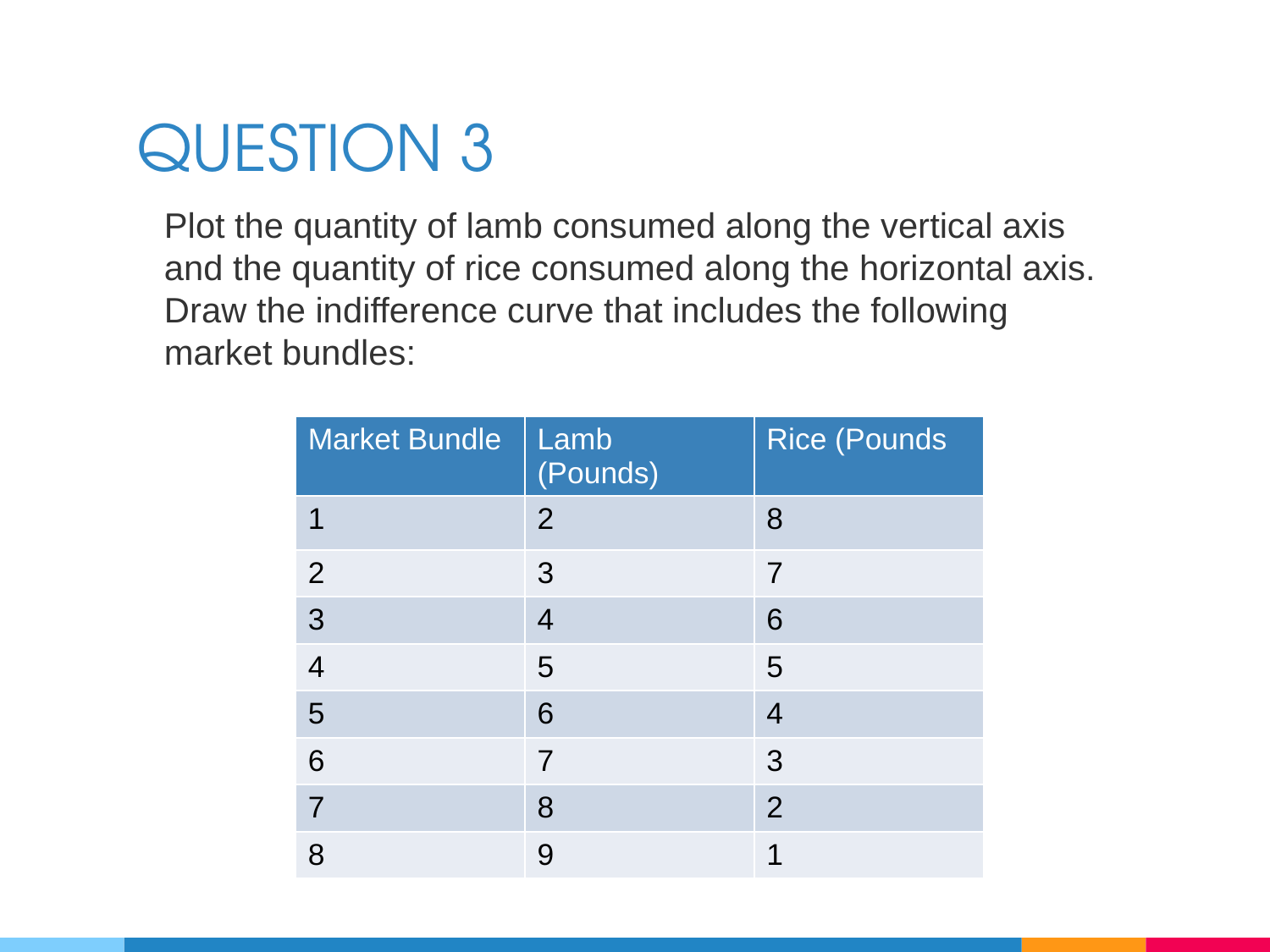

# QUESTION 3
Plot the quantity of lamb consumed along the vertical axis and the quantity of rice consumed along the horizontal axis. Draw the indifference curve that includes the following market bundles:
| Market Bundle | Lamb (Pounds) | Rice (Pounds |
| --- | --- | --- |
| 1 | 2 | 8 |
| 2 | 3 | 7 |
| 3 | 4 | 6 |
| 4 | 5 | 5 |
| 5 | 6 | 4 |
| 6 | 7 | 3 |
| 7 | 8 | 2 |
| 8 | 9 | 1 |